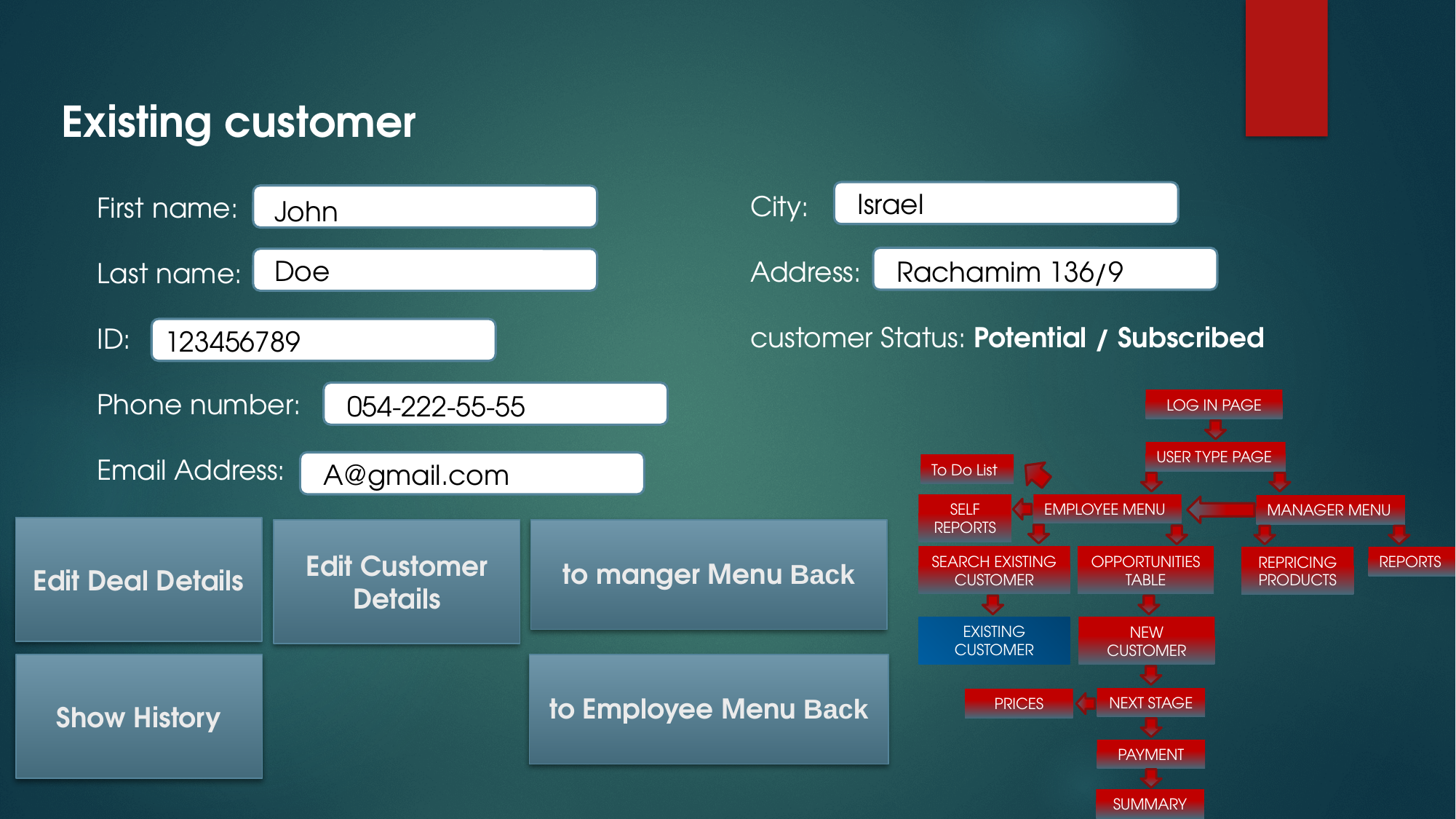

Existing customer

City:

Address:

customer Status: Potential / Subscribed

Israel
First name:

Last name:

ID:

Phone number:

Email Address:

John

Doe
Rachamim 136/9

123456789

054-222-55-55
LOG IN PAGE

USER TYPE PAGE

A@gmail.com
To Do List

EMPLOYEE MENU
SELF REPORTS
MANAGER MENU

Edit Deal Details
Edit Customer Details
Back to manger Menu

SEARCH EXISTING CUSTOMER
OPPORTUNITIES TABLE
REPORTS
REPRICING PRODUCTS

EXISTING CUSTOMER
NEW CUSTOMER
Show History
Back to Employee Menu

NEXT STAGE
PRICES

PAYMENT

SUMMARY